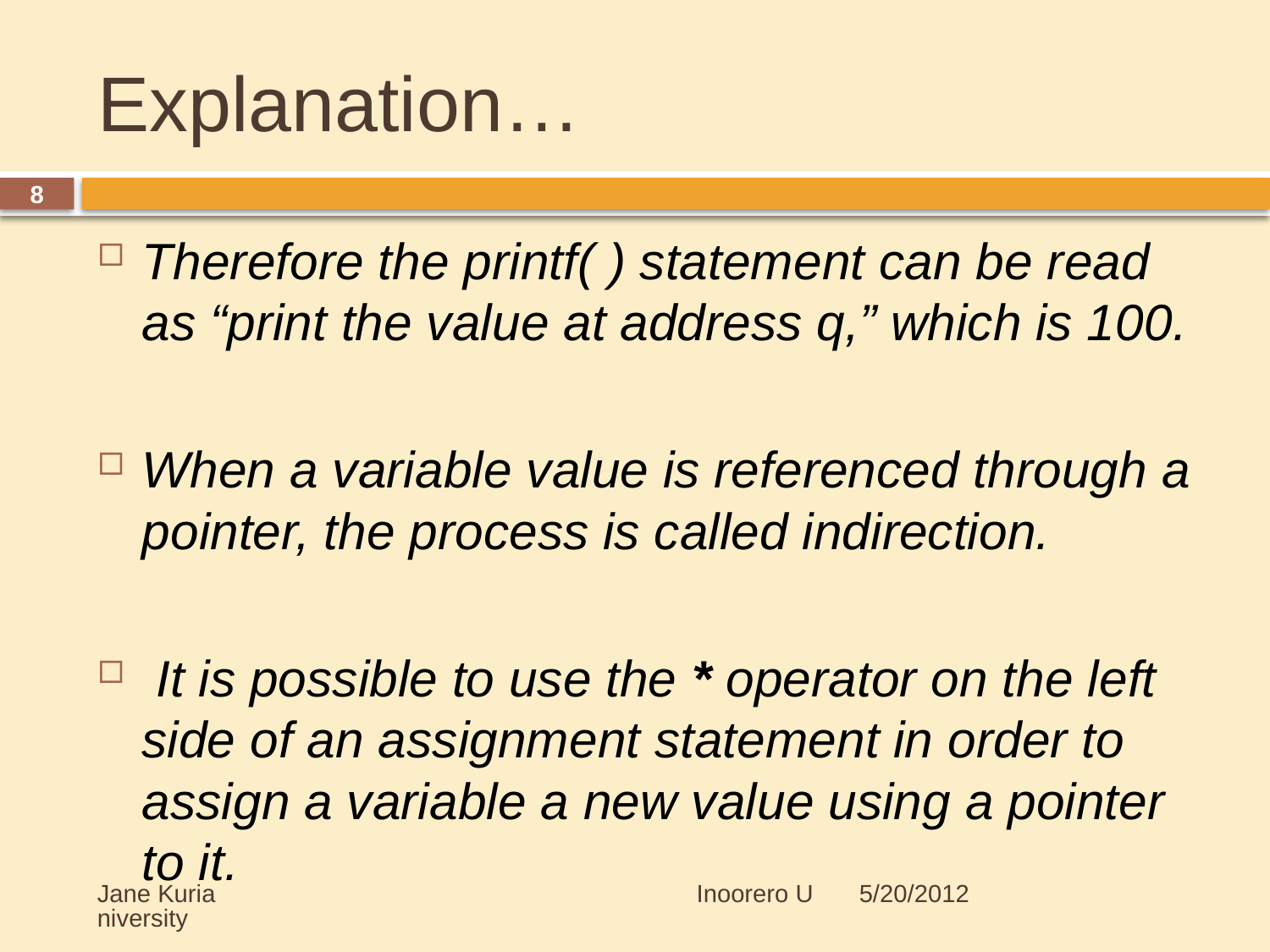

# Explanation…
8
Therefore the printf( ) statement can be read as “print the value at address q,” which is 100.

When a variable value is referenced through a pointer, the process is called indirection.

 It is possible to use the * operator on the left side of an assignment statement in order to assign a variable a new value using a pointer to it.
Jane Kuria                                                                     Inoorero University
5/20/2012